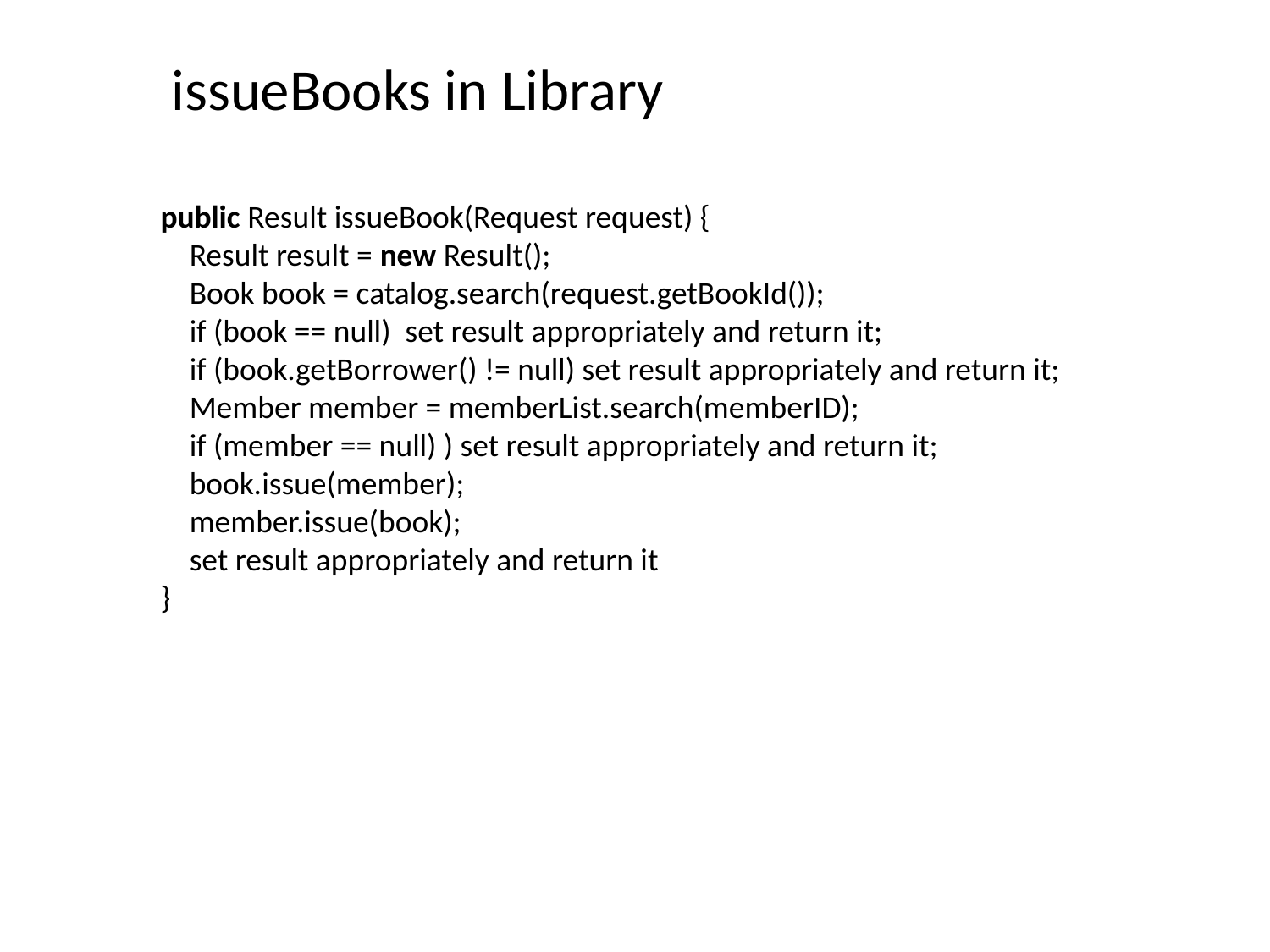

# issueBooks in Library
public Result issueBook(Request request) {
    Result result = new Result();
    Book book = catalog.search(request.getBookId());
    if (book == null)  set result appropriately and return it;
    if (book.getBorrower() != null) set result appropriately and return it;
    Member member = memberList.search(memberID);
    if (member == null) ) set result appropriately and return it;
    book.issue(member);
    member.issue(book);
    set result appropriately and return it
}